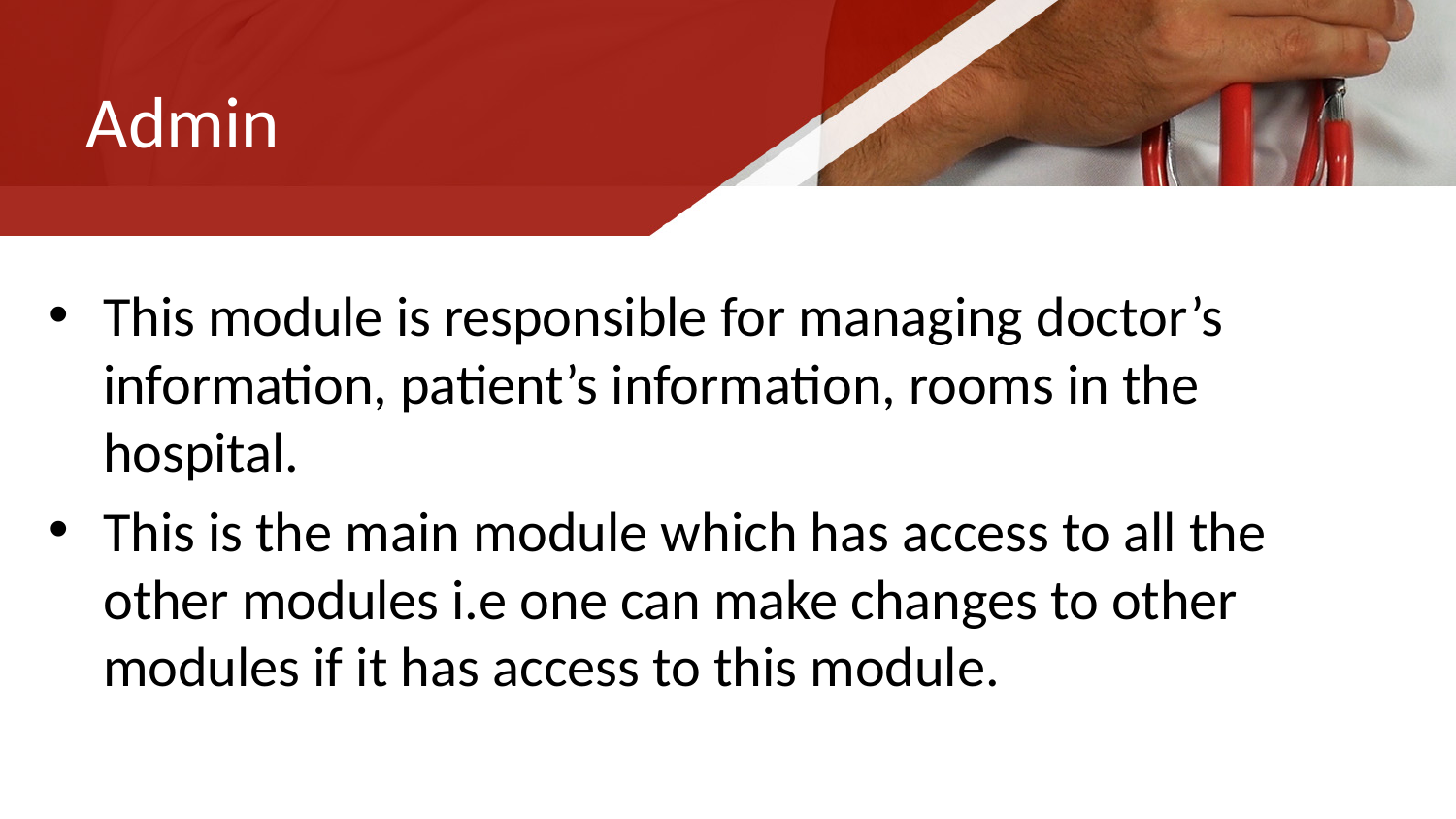

# Admin
This module is responsible for managing doctor’s information, patient’s information, rooms in the hospital.
This is the main module which has access to all the other modules i.e one can make changes to other modules if it has access to this module.